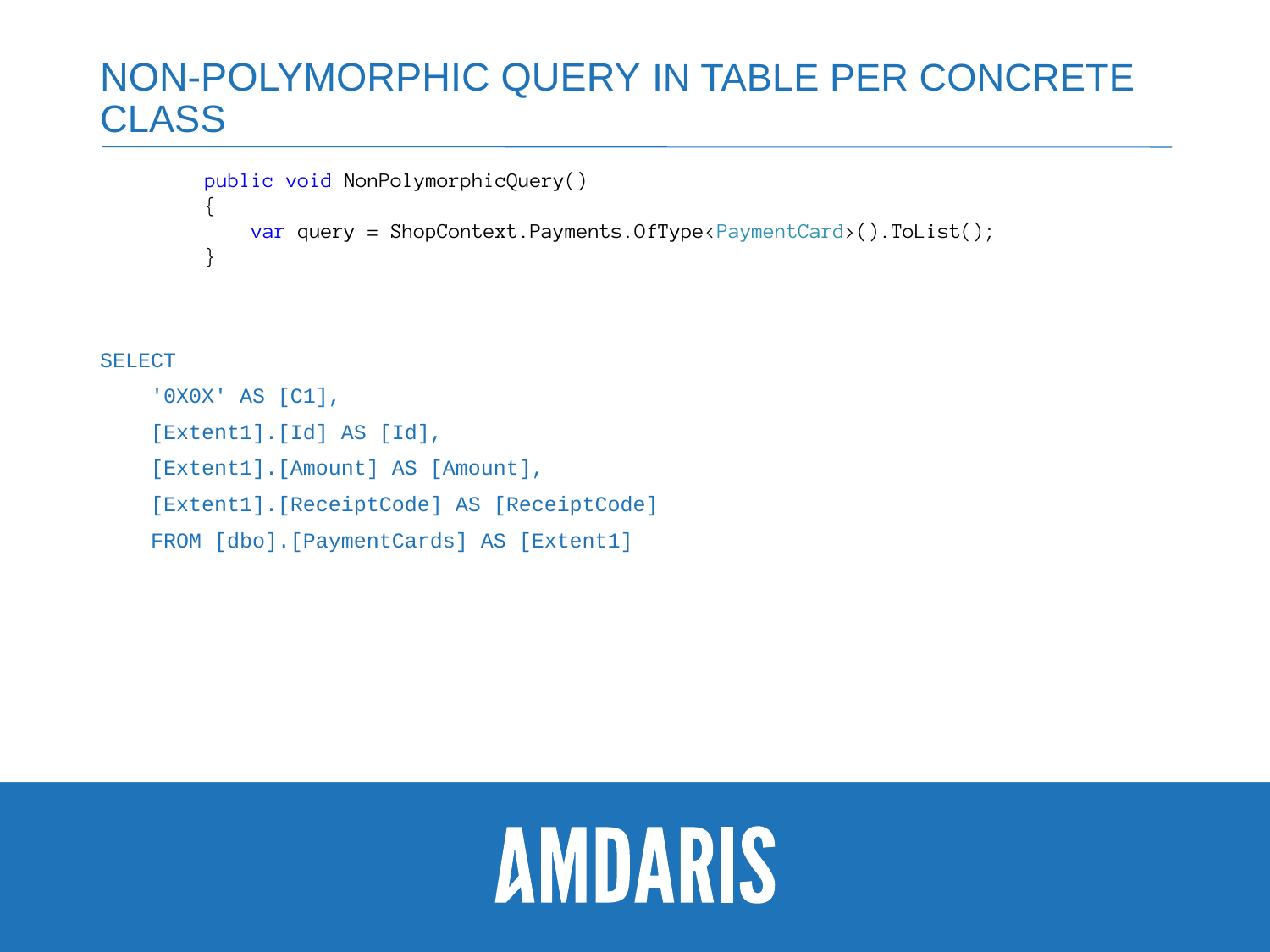

# Non-polymorphic query in Table Per Concrete class

SELECT
    '0X0X' AS [C1],
    [Extent1].[Id] AS [Id],
    [Extent1].[Amount] AS [Amount],
    [Extent1].[ReceiptCode] AS [ReceiptCode]
    FROM [dbo].[PaymentCards] AS [Extent1]
        public void NonPolymorphicQuery()
        {
            var query = ShopContext.Payments.OfType<PaymentCard>().ToList();
        }